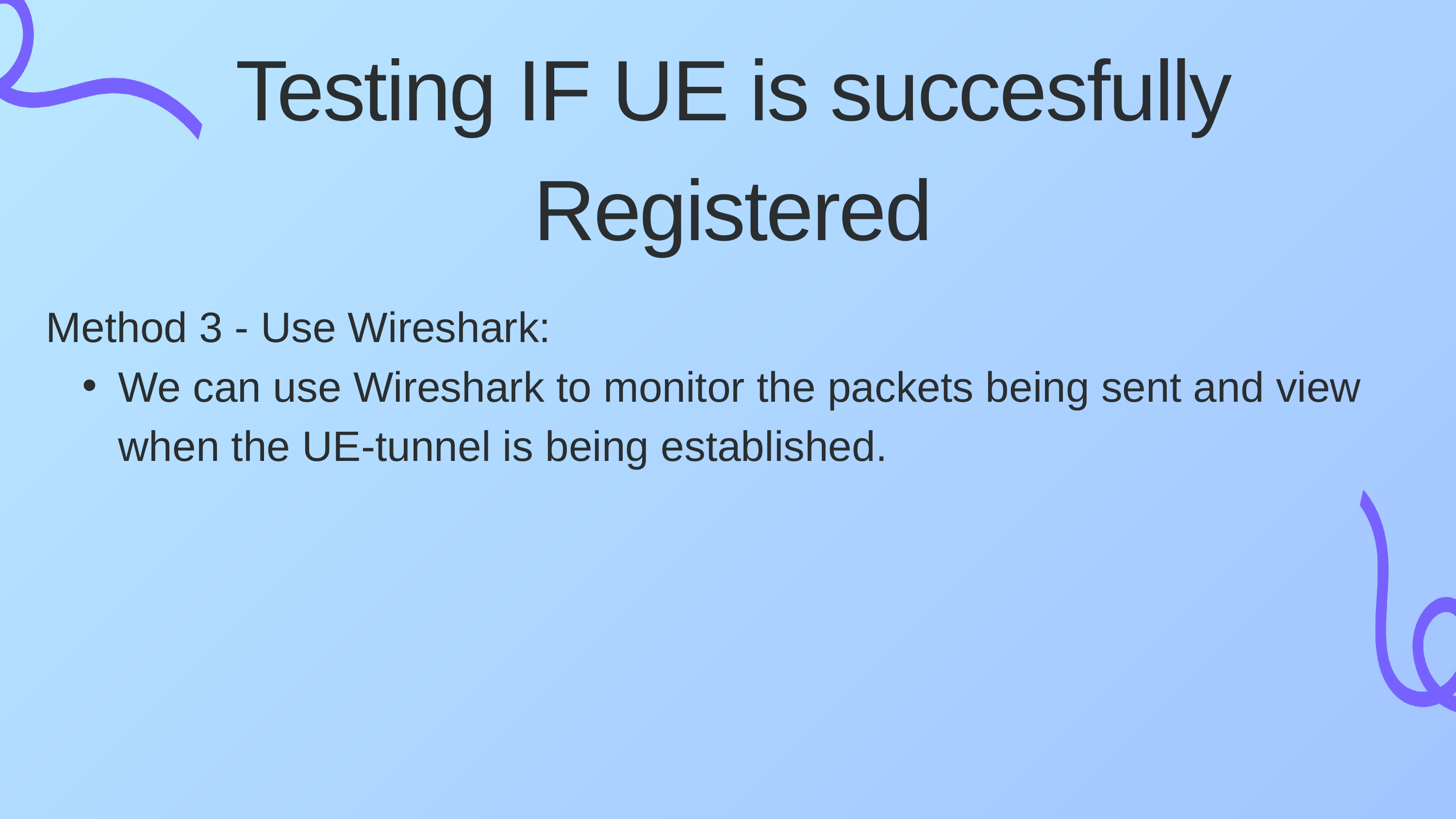

Testing IF UE is succesfully Registered
Method 3 - Use Wireshark:
We can use Wireshark to monitor the packets being sent and view when the UE-tunnel is being established.